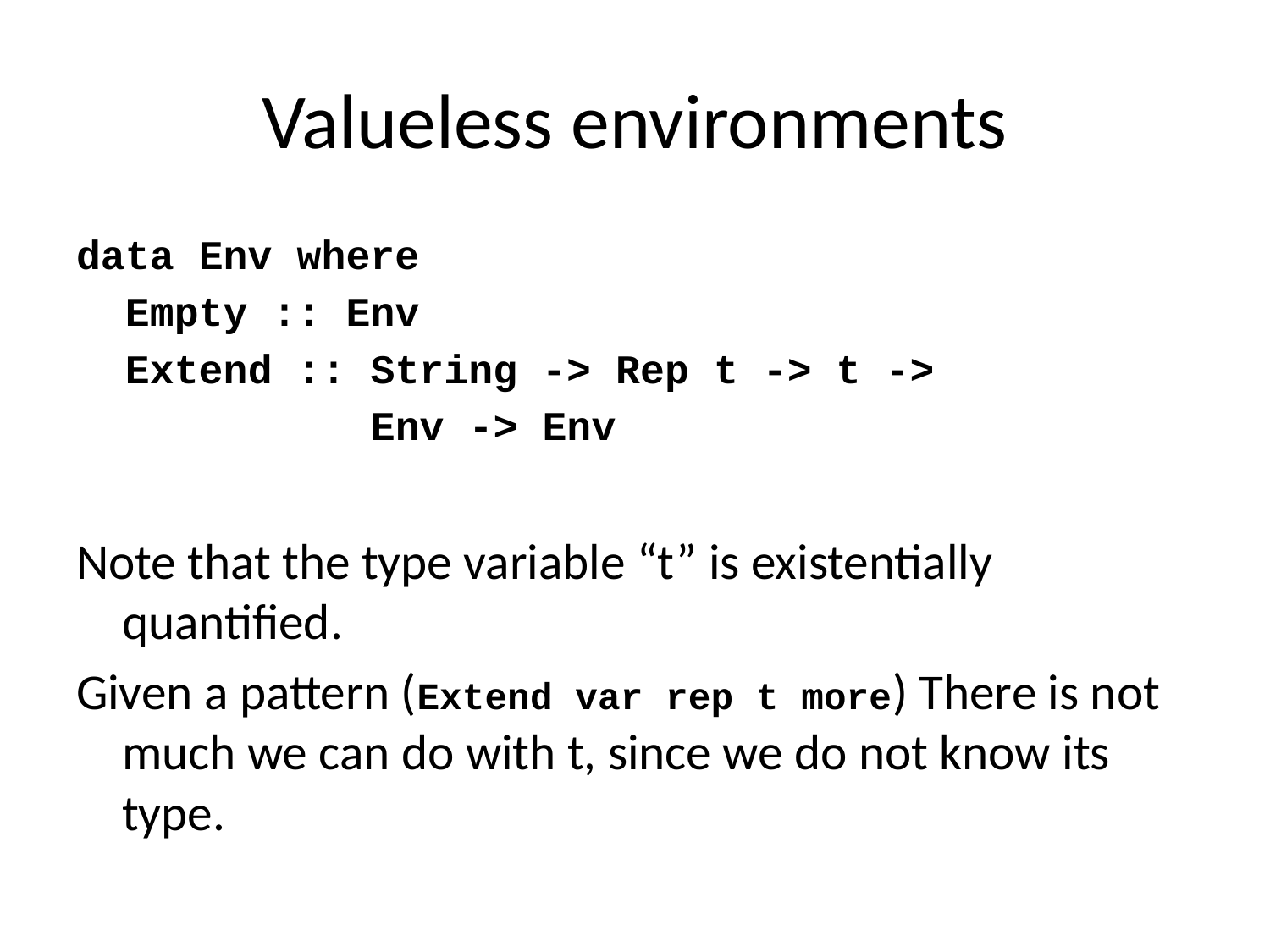

# Valueless environments
data Env where
  Empty :: Env
  Extend :: String -> Rep t -> t ->
            Env -> Env

Note that the type variable “t” is existentially quantified.
Given a pattern (Extend var rep t more) There is not much we can do with t, since we do not know its type.